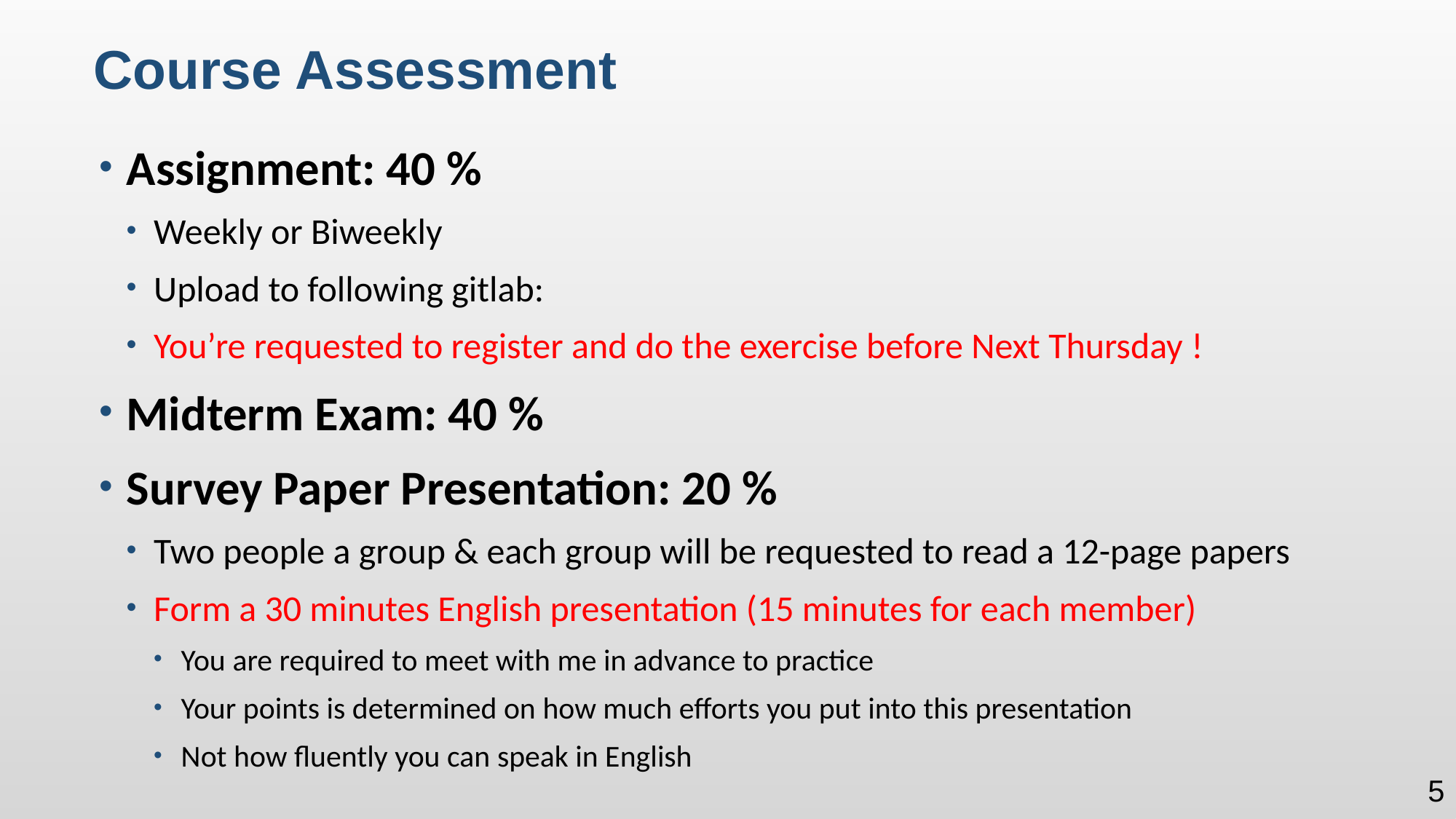

Course Assessment
Assignment: 40 %
Weekly or Biweekly
Upload to following gitlab:
You’re requested to register and do the exercise before Next Thursday !
Midterm Exam: 40 %
Survey Paper Presentation: 20 %
Two people a group & each group will be requested to read a 12-page papers
Form a 30 minutes English presentation (15 minutes for each member)
You are required to meet with me in advance to practice
Your points is determined on how much efforts you put into this presentation
Not how fluently you can speak in English
5